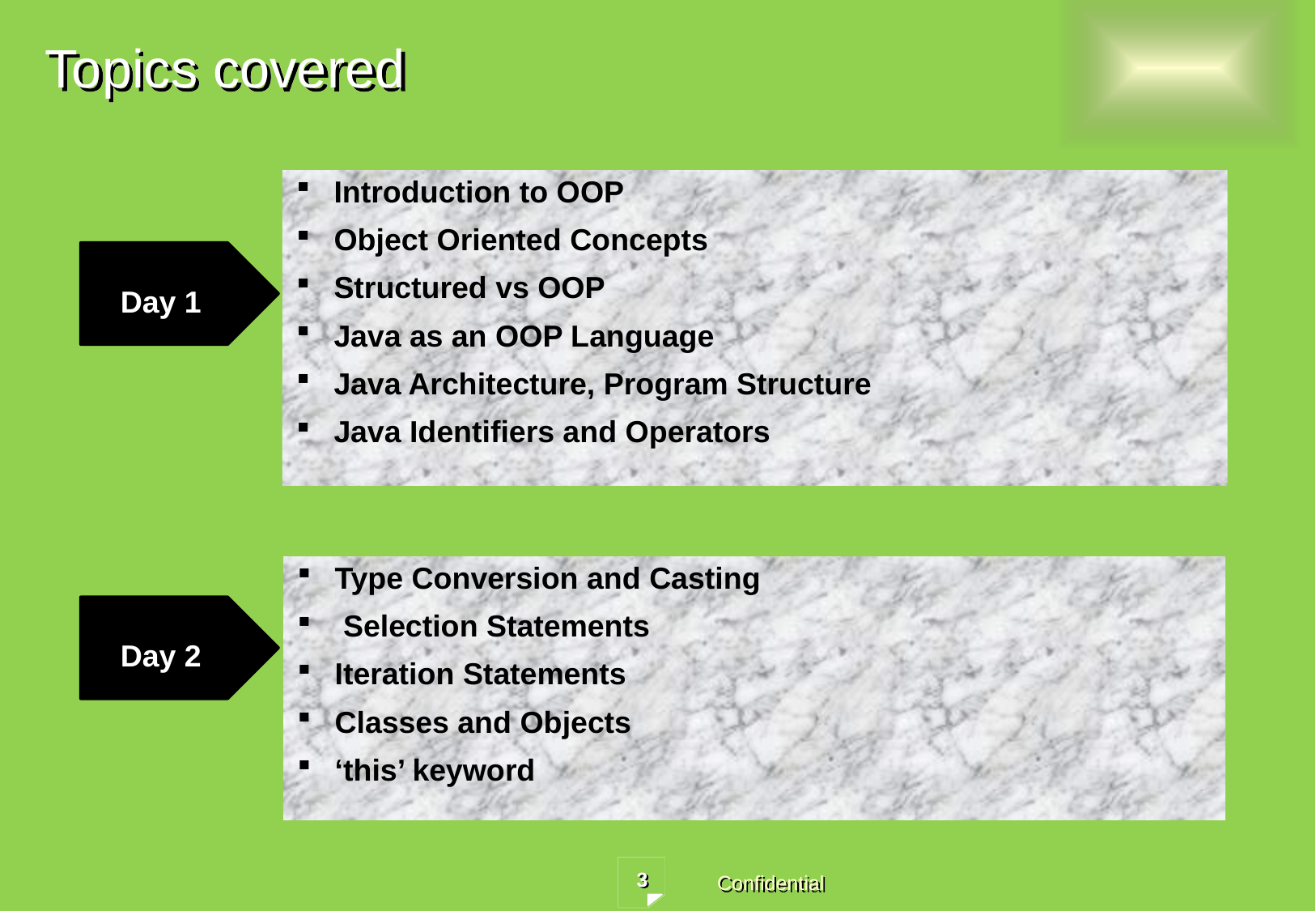

# Topics covered

Introduction to OOP
Object Oriented Concepts
Structured vs OOP
Java as an OOP Language
Java Architecture, Program Structure
Java Identifiers and Operators

Day 1

Type Conversion and Casting
 Selection Statements
Iteration Statements
Classes and Objects
‘this’ keyword

Day 2
3